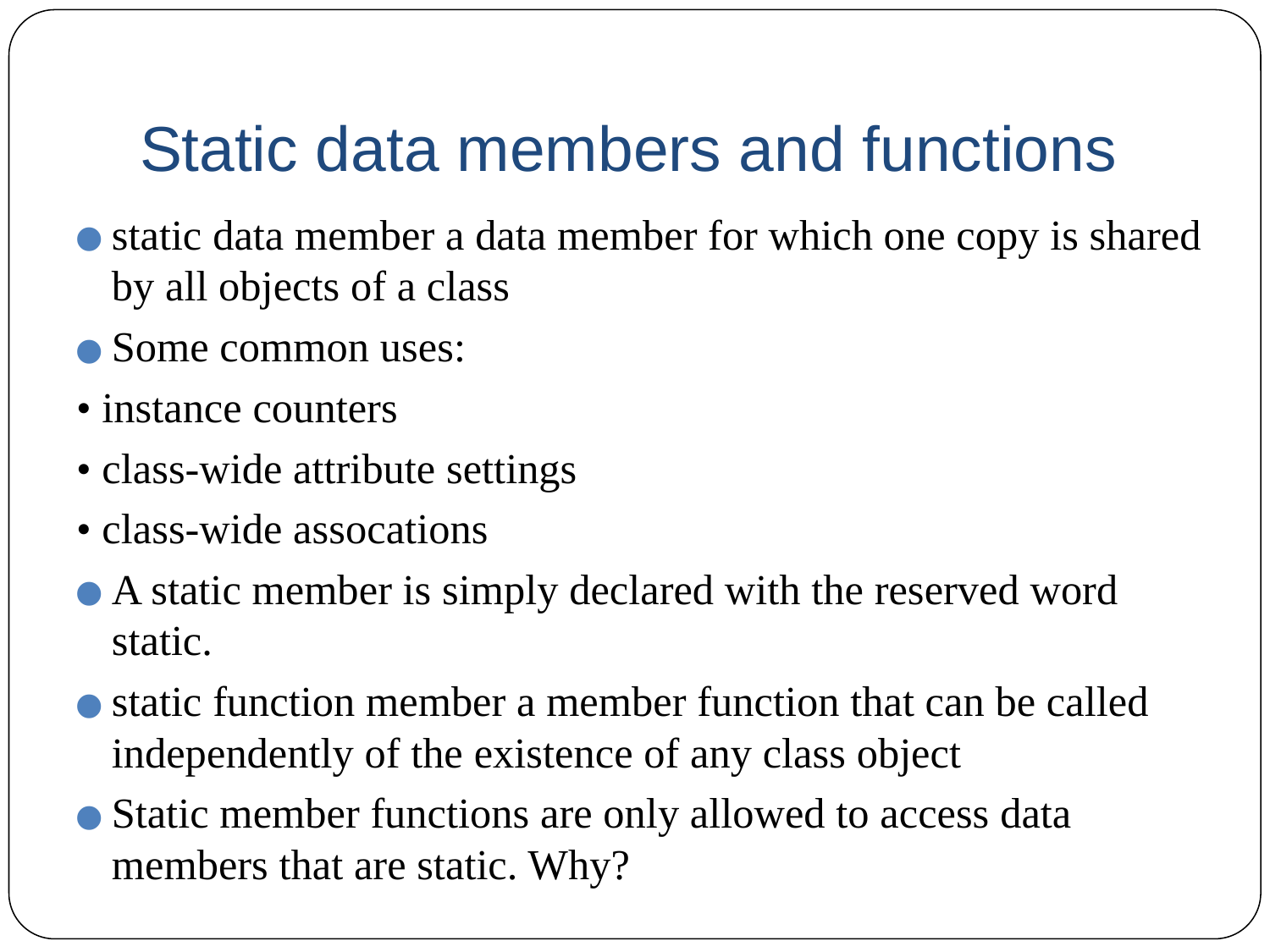

# Static data members and functions
static data member a data member for which one copy is shared by all objects of a class
Some common uses:
• instance counters
• class-wide attribute settings
• class-wide assocations
A static member is simply declared with the reserved word static.
static function member a member function that can be called independently of the existence of any class object
Static member functions are only allowed to access data members that are static. Why?